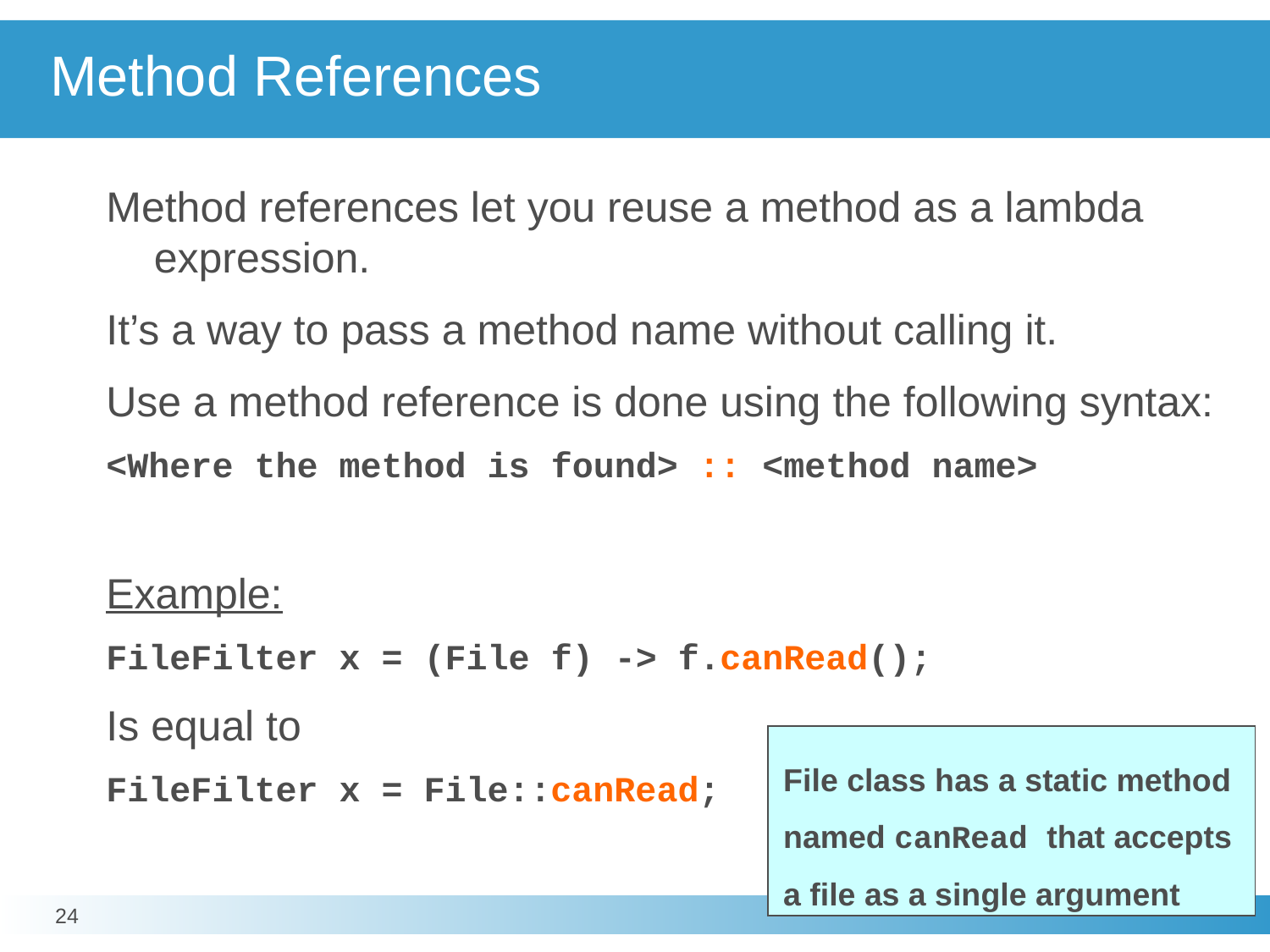

# Method References
Method references let you reuse a method as a lambda expression.
It’s a way to pass a method name without calling it.
Use a method reference is done using the following syntax:
<Where the method is found> :: <method name>

Example:
FileFilter x = (File f) -> f.canRead();
Is equal to
FileFilter x = File::canRead;

File class has a static method named canRead that accepts a file as a single argument
24